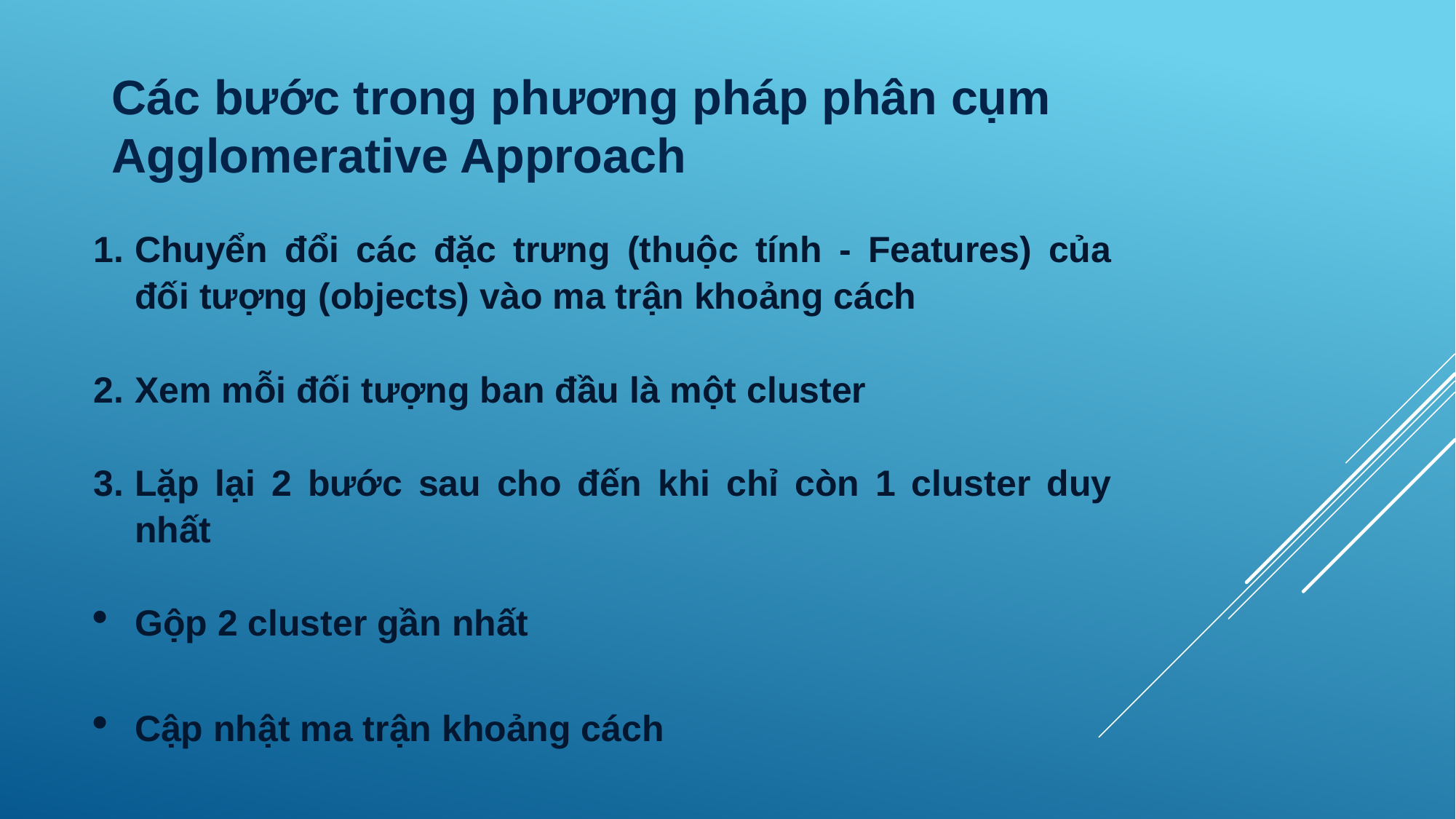

Các bước trong phương pháp phân cụm Agglomerative Approach
Chuyển đổi các đặc trưng (thuộc tính - Features) của đối tượng (objects) vào ma trận khoảng cách

Xem mỗi đối tượng ban đầu là một cluster

Lặp lại 2 bước sau cho đến khi chỉ còn 1 cluster duy nhất

Gộp 2 cluster gần nhất

Cập nhật ma trận khoảng cách